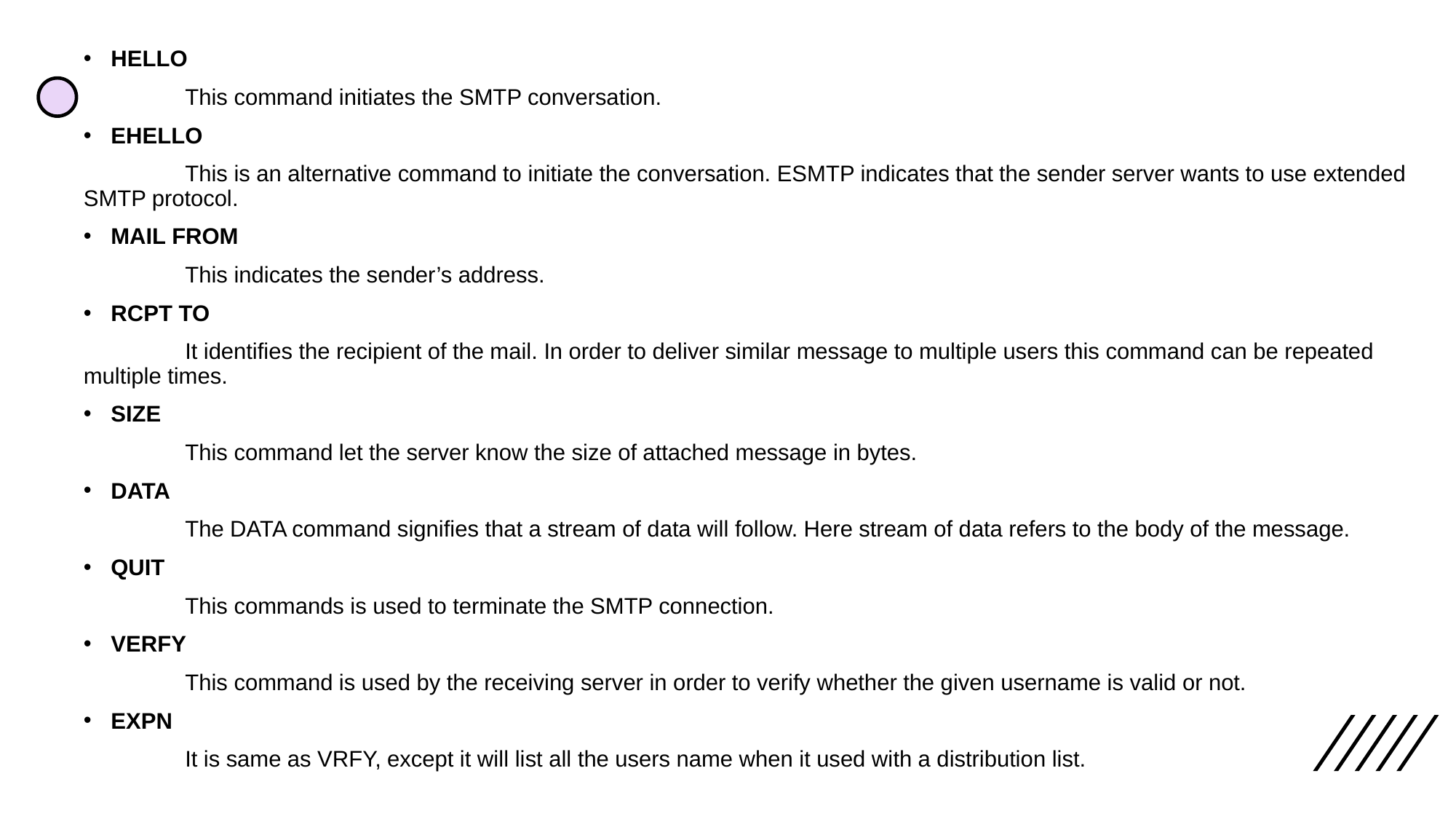

HELLO
	This command initiates the SMTP conversation.
EHELLO
	This is an alternative command to initiate the conversation. ESMTP indicates that the sender server wants to use extended SMTP protocol.
MAIL FROM
	This indicates the sender’s address.
RCPT TO
	It identifies the recipient of the mail. In order to deliver similar message to multiple users this command can be repeated multiple times.
SIZE
	This command let the server know the size of attached message in bytes.
DATA
	The DATA command signifies that a stream of data will follow. Here stream of data refers to the body of the message.
QUIT
	This commands is used to terminate the SMTP connection.
VERFY
	This command is used by the receiving server in order to verify whether the given username is valid or not.
EXPN
	It is same as VRFY, except it will list all the users name when it used with a distribution list.